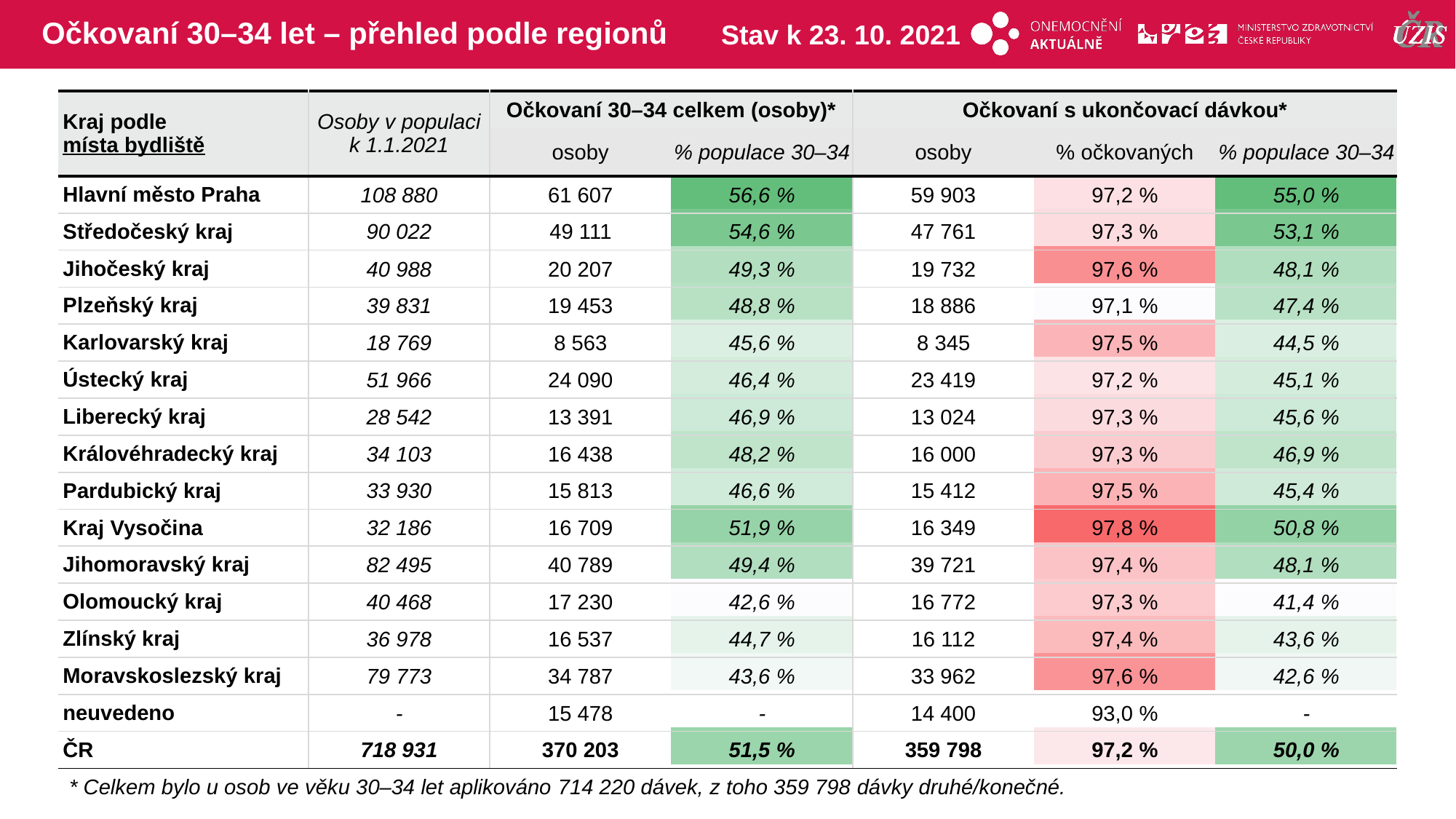

# Očkovaní 30–34 let – přehled podle regionů
Stav k 23. 10. 2021
| Kraj podle místa bydliště | Osoby v populaci k 1.1.2021 | Očkovaní 30–34 celkem (osoby)\* |  | Očkovaní s ukončovací dávkou\* |  |  |
| --- | --- | --- | --- | --- | --- | --- |
|  |  | osoby | % populace 30–34 | osoby | % očkovaných | % populace 30–34 |
| Hlavní město Praha | 108 880 | 61 607 | 56,6 % | 59 903 | 97,2 % | 55,0 % |
| Středočeský kraj | 90 022 | 49 111 | 54,6 % | 47 761 | 97,3 % | 53,1 % |
| Jihočeský kraj | 40 988 | 20 207 | 49,3 % | 19 732 | 97,6 % | 48,1 % |
| Plzeňský kraj | 39 831 | 19 453 | 48,8 % | 18 886 | 97,1 % | 47,4 % |
| Karlovarský kraj | 18 769 | 8 563 | 45,6 % | 8 345 | 97,5 % | 44,5 % |
| Ústecký kraj | 51 966 | 24 090 | 46,4 % | 23 419 | 97,2 % | 45,1 % |
| Liberecký kraj | 28 542 | 13 391 | 46,9 % | 13 024 | 97,3 % | 45,6 % |
| Královéhradecký kraj | 34 103 | 16 438 | 48,2 % | 16 000 | 97,3 % | 46,9 % |
| Pardubický kraj | 33 930 | 15 813 | 46,6 % | 15 412 | 97,5 % | 45,4 % |
| Kraj Vysočina | 32 186 | 16 709 | 51,9 % | 16 349 | 97,8 % | 50,8 % |
| Jihomoravský kraj | 82 495 | 40 789 | 49,4 % | 39 721 | 97,4 % | 48,1 % |
| Olomoucký kraj | 40 468 | 17 230 | 42,6 % | 16 772 | 97,3 % | 41,4 % |
| Zlínský kraj | 36 978 | 16 537 | 44,7 % | 16 112 | 97,4 % | 43,6 % |
| Moravskoslezský kraj | 79 773 | 34 787 | 43,6 % | 33 962 | 97,6 % | 42,6 % |
| neuvedeno | - | 15 478 | - | 14 400 | 93,0 % | - |
| ČR | 718 931 | 370 203 | 51,5 % | 359 798 | 97,2 % | 50,0 % |
|  |  |  |  |  |  |
| --- | --- | --- | --- | --- | --- |
|  |  |  |  |  |  |
|  |  |  |  |  |  |
|  |  |  |  |  |  |
|  |  |  |  |  |  |
|  |  |  |  |  |  |
|  |  |  |  |  |  |
|  |  |  |  |  |  |
|  |  |  |  |  |  |
|  |  |  |  |  |  |
|  |  |  |  |  |  |
|  |  |  |  |  |  |
|  |  |  |  |  |  |
|  |  |  |  |  |  |
|  |  |  |  |  |  |
|  |  |  |  |  |  |
* Celkem bylo u osob ve věku 30–34 let aplikováno 714 220 dávek, z toho 359 798 dávky druhé/konečné.